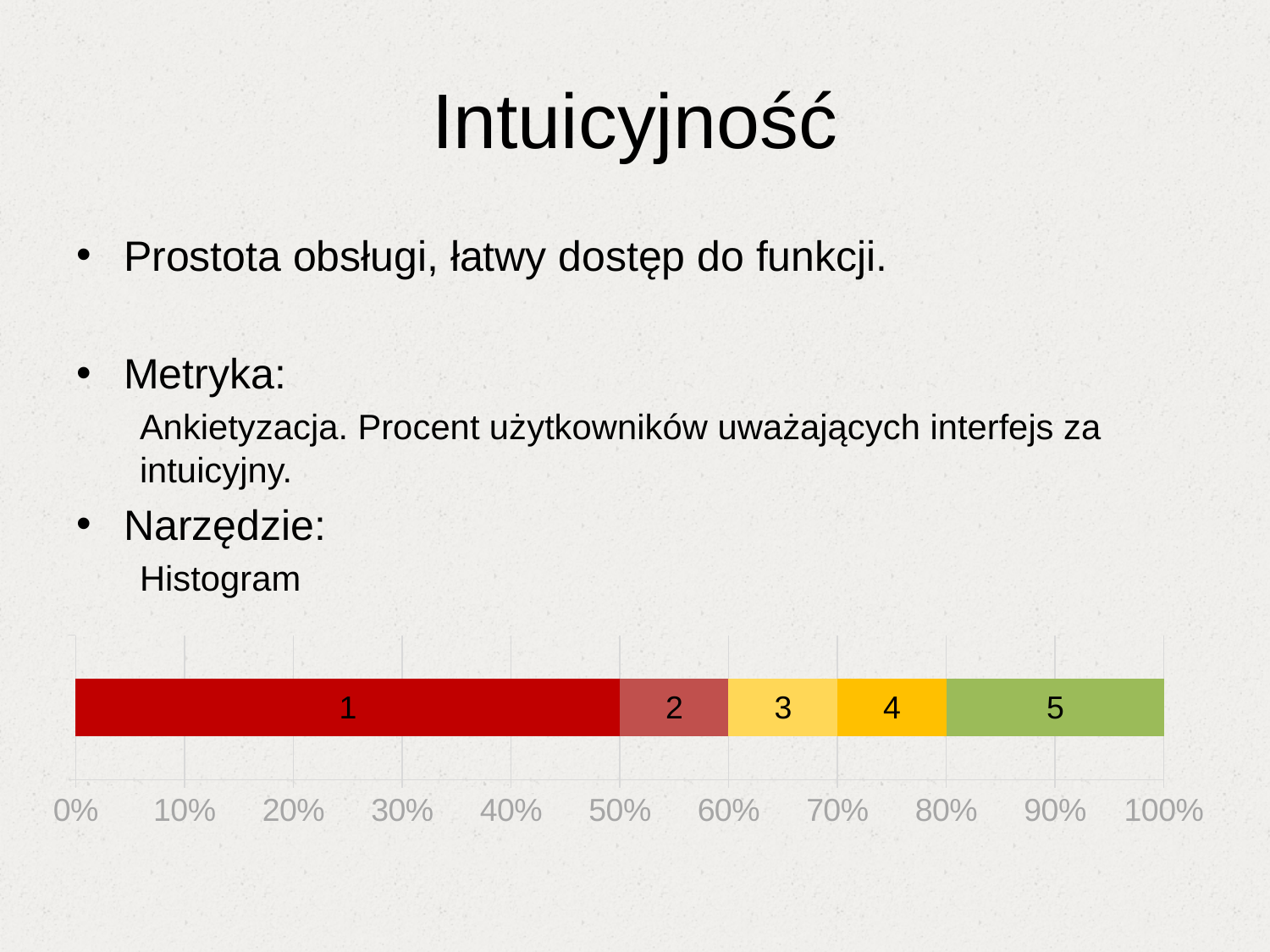

# Intuicyjność
Prostota obsługi, łatwy dostęp do funkcji.

Metryka:
Ankietyzacja. Procent użytkowników uważających interfejs za intuicyjny.
Narzędzie:
Histogram

### Chart

| Category | 1 | 2 | 3 | 4 | 5 |
|---|---|---|---|---|---|
| Procent zadowolonych ankietowanych | 0.5 | 0.1 | 0.1 | 0.1 | 0.2 |